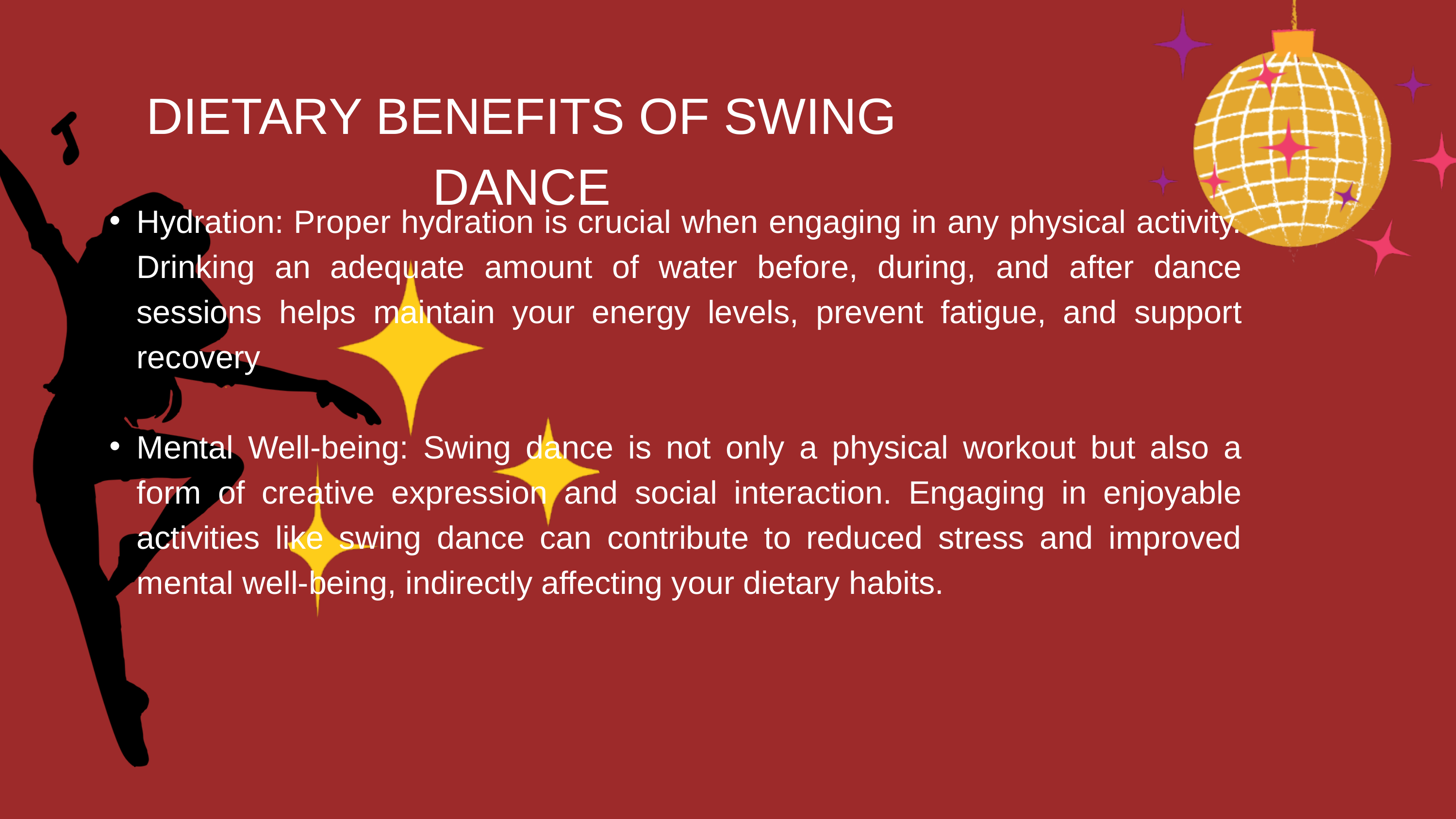

DIETARY BENEFITS OF SWING DANCE

Hydration: Proper hydration is crucial when engaging in any physical activity. Drinking an adequate amount of water before, during, and after dance sessions helps maintain your energy levels, prevent fatigue, and support recovery

Mental Well-being: Swing dance is not only a physical workout but also a form of creative expression and social interaction. Engaging in enjoyable activities like swing dance can contribute to reduced stress and improved mental well-being, indirectly affecting your dietary habits.